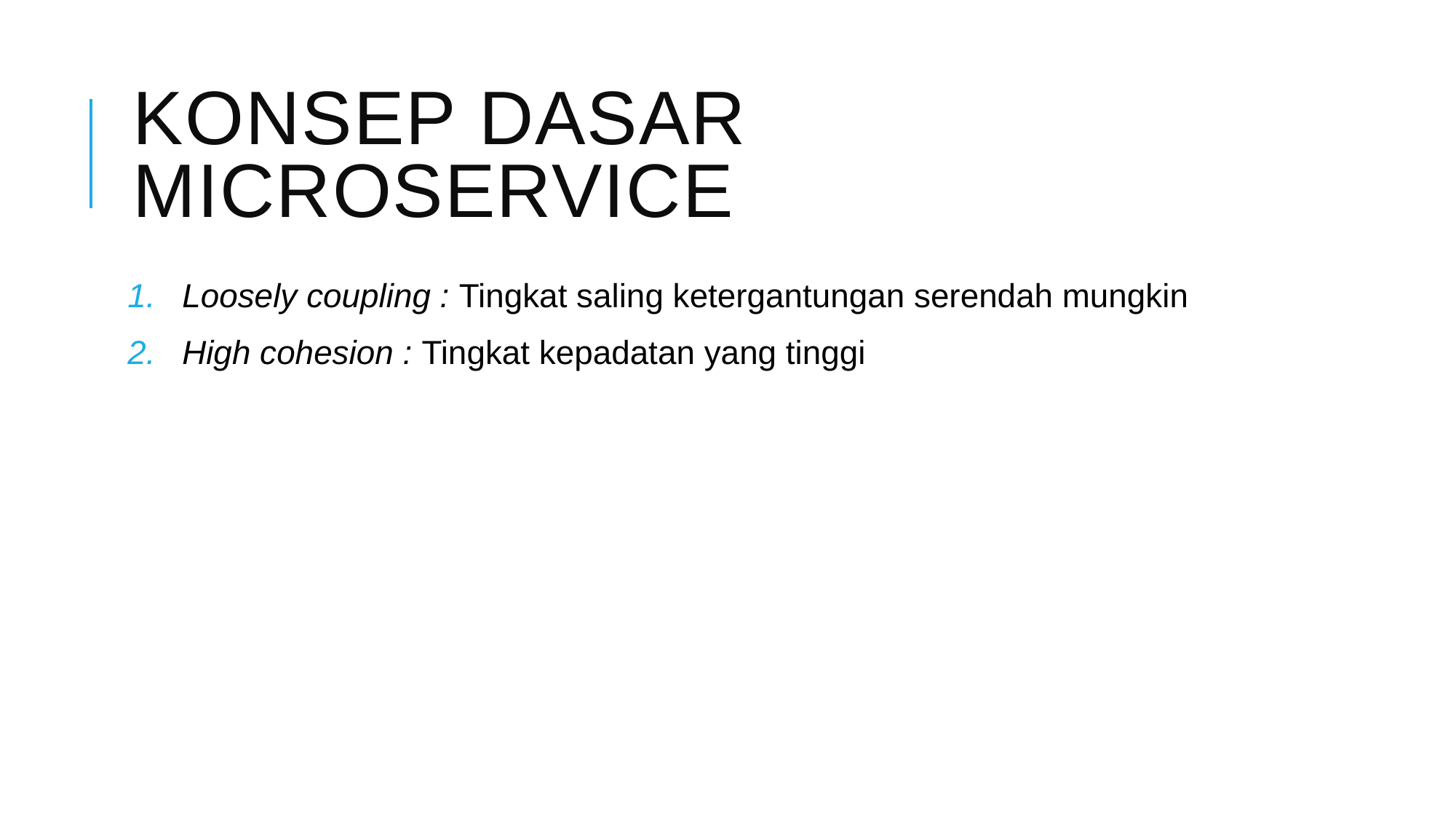

# Konsep dasar microservice
Loosely coupling : Tingkat saling ketergantungan serendah mungkin
High cohesion : Tingkat kepadatan yang tinggi